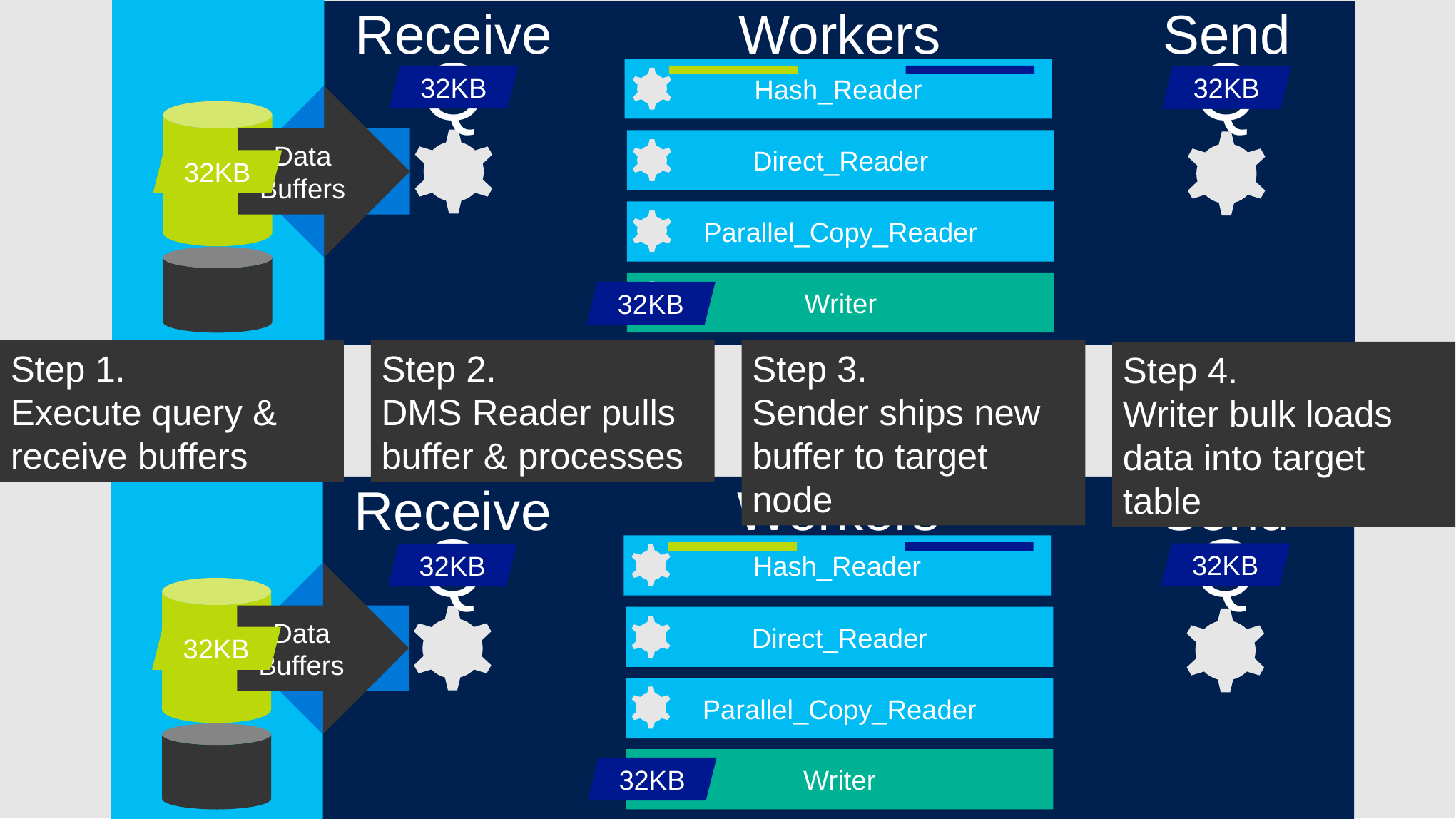

Receive
Workers
Send

Q
Q
Hash_Reader
32KB

32KB
32KB

Query
Data Buffers

Direct_Reader

32KB
Parallel_Copy_Reader

Writer

32KB
Step 1.
Execute query & receive buffers
Step 2.
DMS Reader pulls buffer & processes
Step 3.
Sender ships new buffer to target node
Step 4.
Writer bulk loads data into target table
Receive
Workers
Send

Q
Q
Hash_Reader

32KB
32KB
32KB

Query
Data Buffers

Direct_Reader

32KB
Parallel_Copy_Reader

Writer
32KB